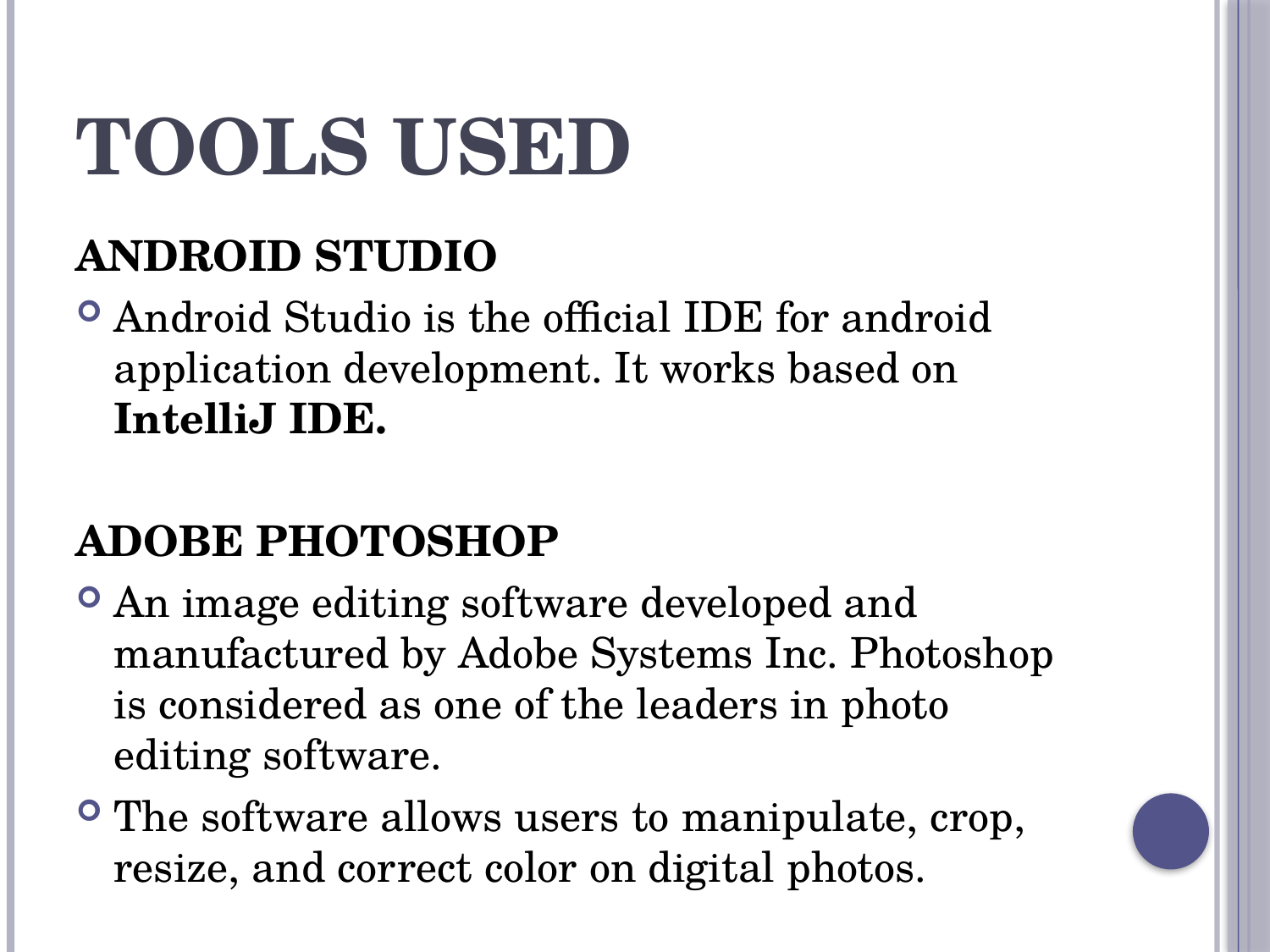

# TOOLS USED
ANDROID STUDIO
Android Studio is the official IDE for android application development. It works based on IntelliJ IDE.

ADOBE PHOTOSHOP
An image editing software developed and manufactured by Adobe Systems Inc. Photoshop is considered as one of the leaders in photo editing software.
The software allows users to manipulate, crop, resize, and correct color on digital photos.